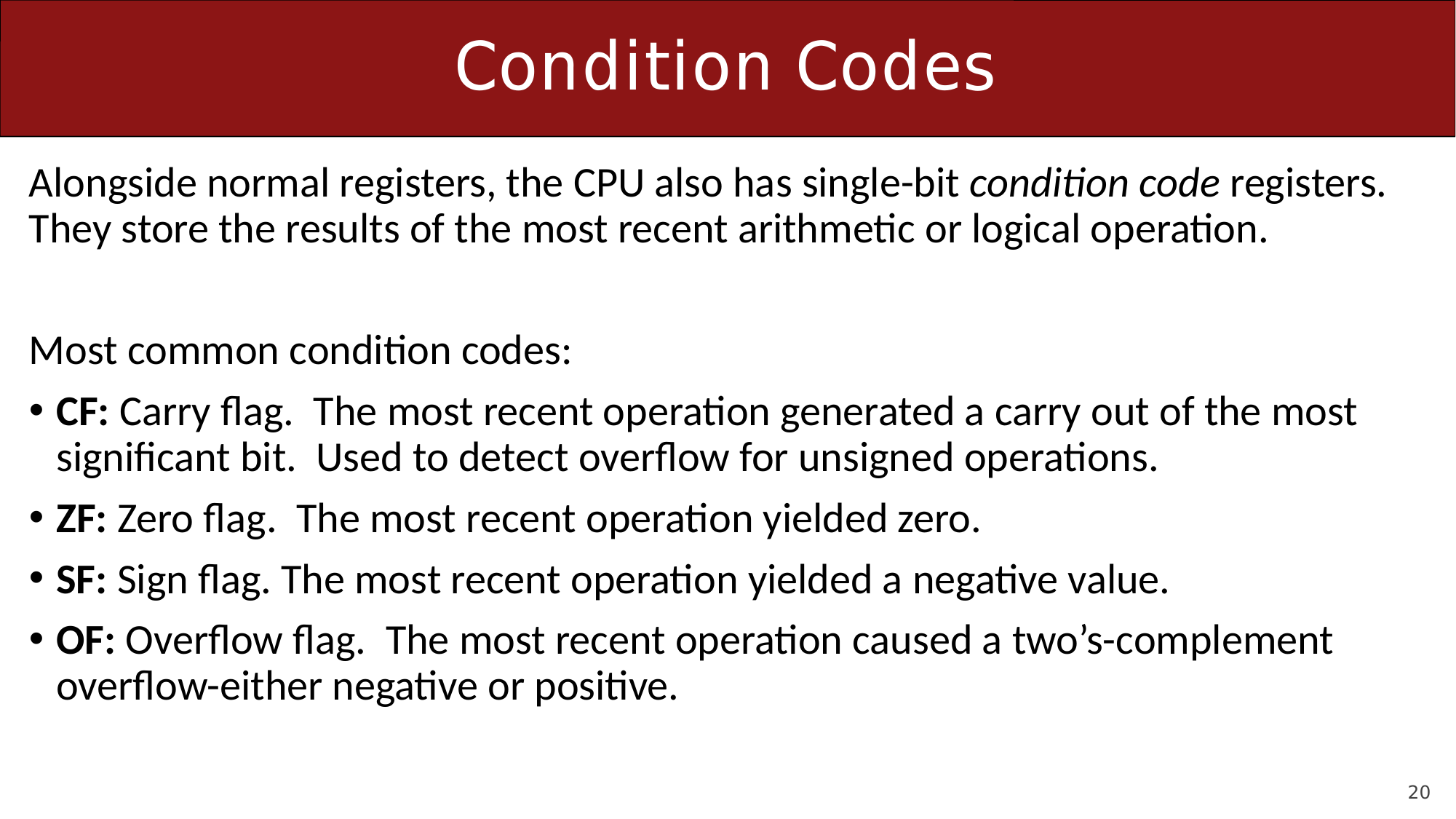

# Condition Codes
Alongside normal registers, the CPU also has single-bit condition code registers.  They store the results of the most recent arithmetic or logical operation.

Most common condition codes:
CF: Carry flag.  The most recent operation generated a carry out of the most significant bit.  Used to detect overflow for unsigned operations.
ZF: Zero flag.  The most recent operation yielded zero.
SF: Sign flag. The most recent operation yielded a negative value.
OF: Overflow flag.  The most recent operation caused a two’s-complement overflow-either negative or positive.